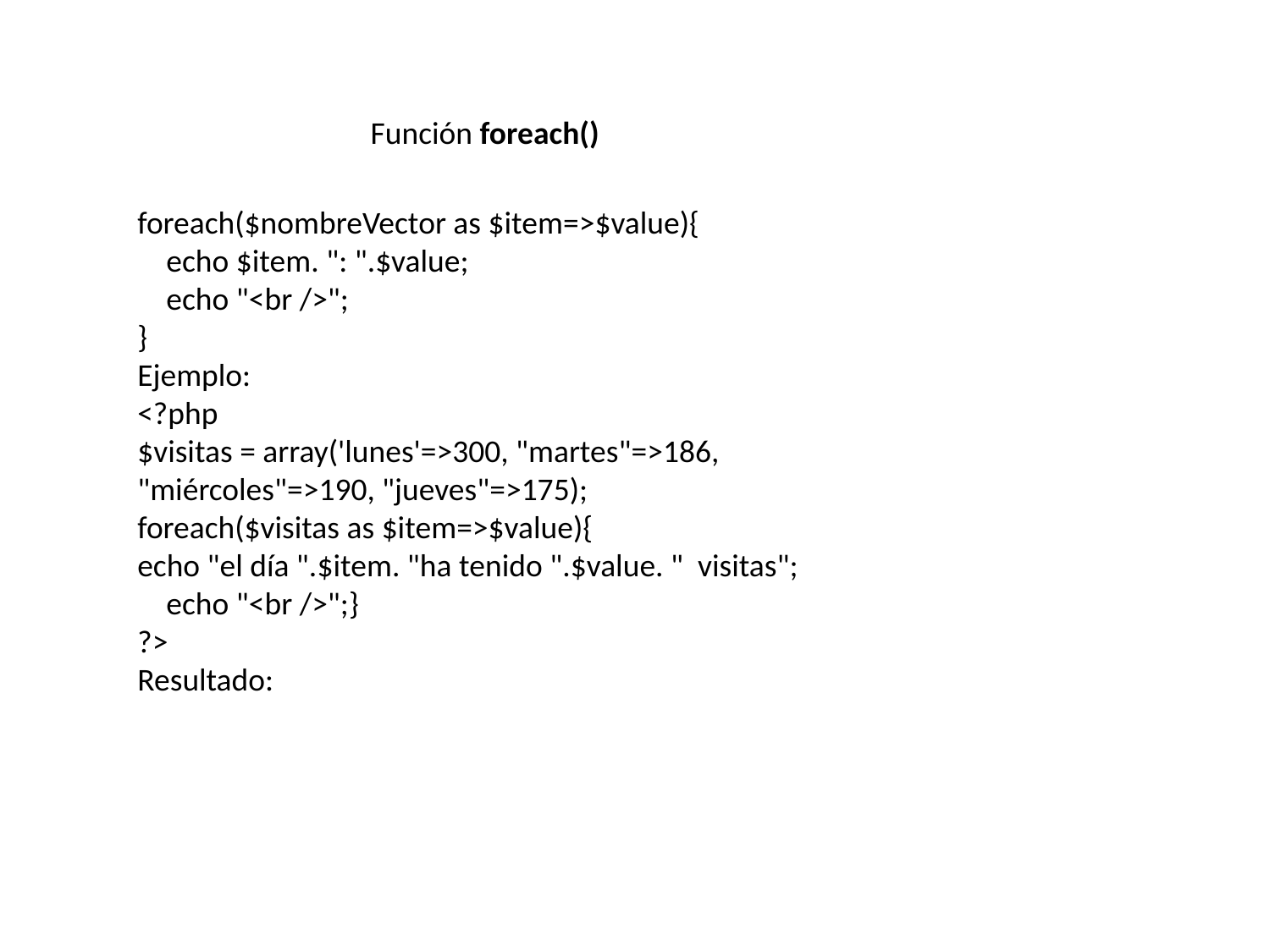

Función foreach()
foreach($nombreVector as $item=>$value){
    echo $item. ": ".$value;
    echo "<br />";
}
Ejemplo:
<?php
$visitas = array('lunes'=>300, "martes"=>186,
"miércoles"=>190, "jueves"=>175);
foreach($visitas as $item=>$value){
echo "el día ".$item. "ha tenido ".$value. "  visitas";
    echo "<br />";}
?>
Resultado: